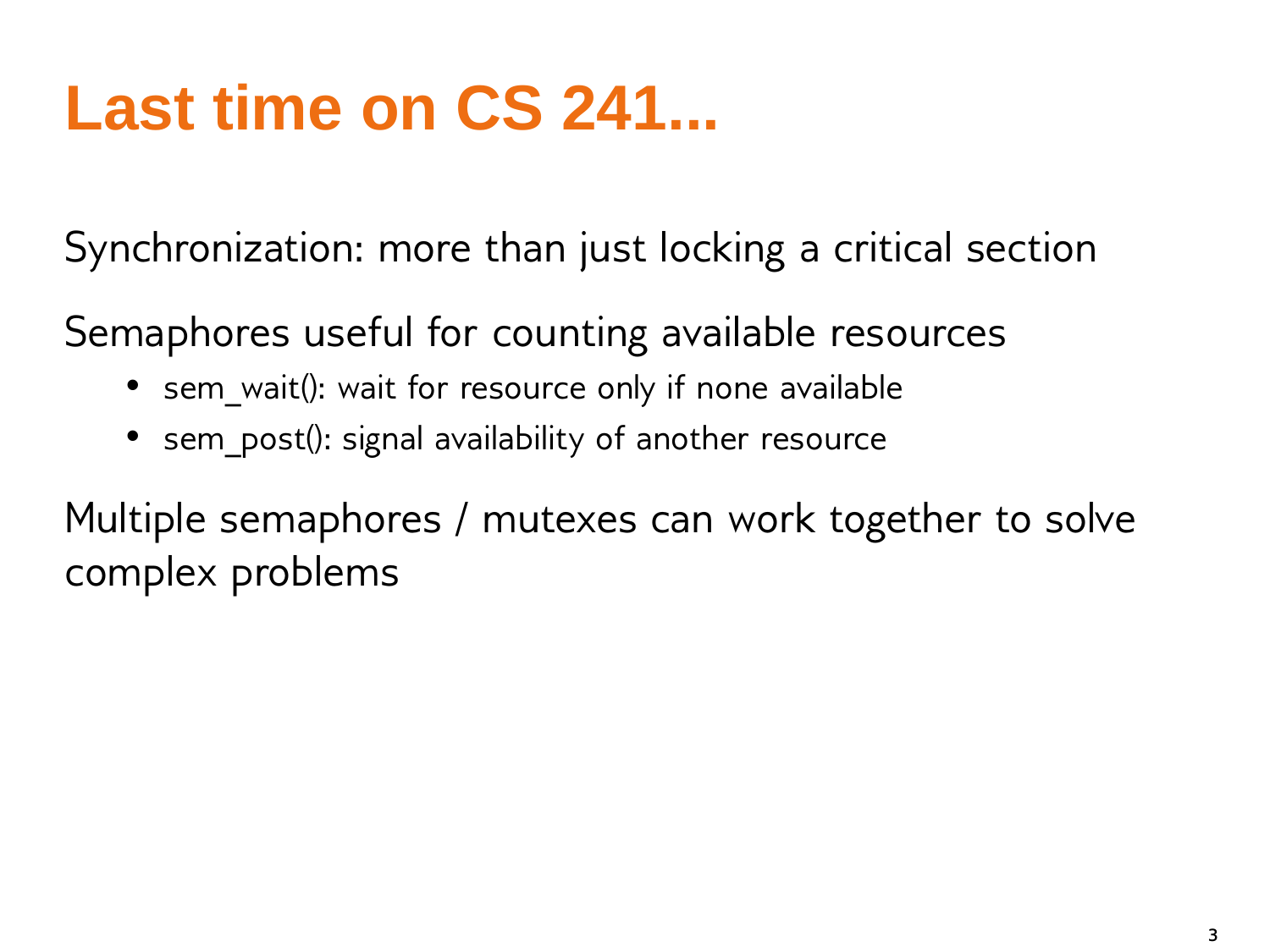

# Last time on CS 241...
Synchronization: more than just locking a critical section
Semaphores useful for counting available resources
sem_wait(): wait for resource only if none available
sem_post(): signal availability of another resource
Multiple semaphores / mutexes can work together to solve complex problems